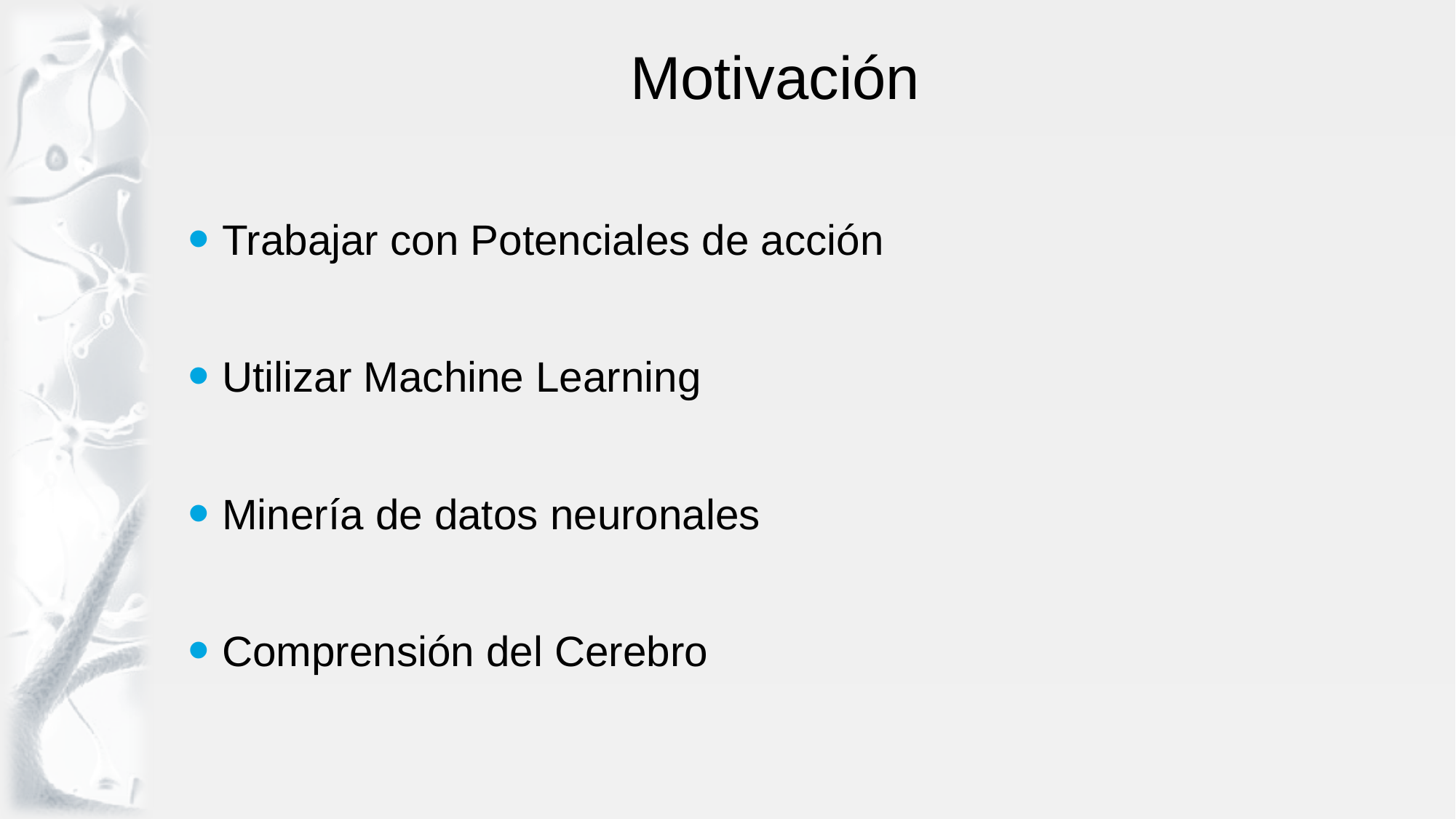

# Motivación
Trabajar con Potenciales de acción

Utilizar Machine Learning

Minería de datos neuronales

Comprensión del Cerebro